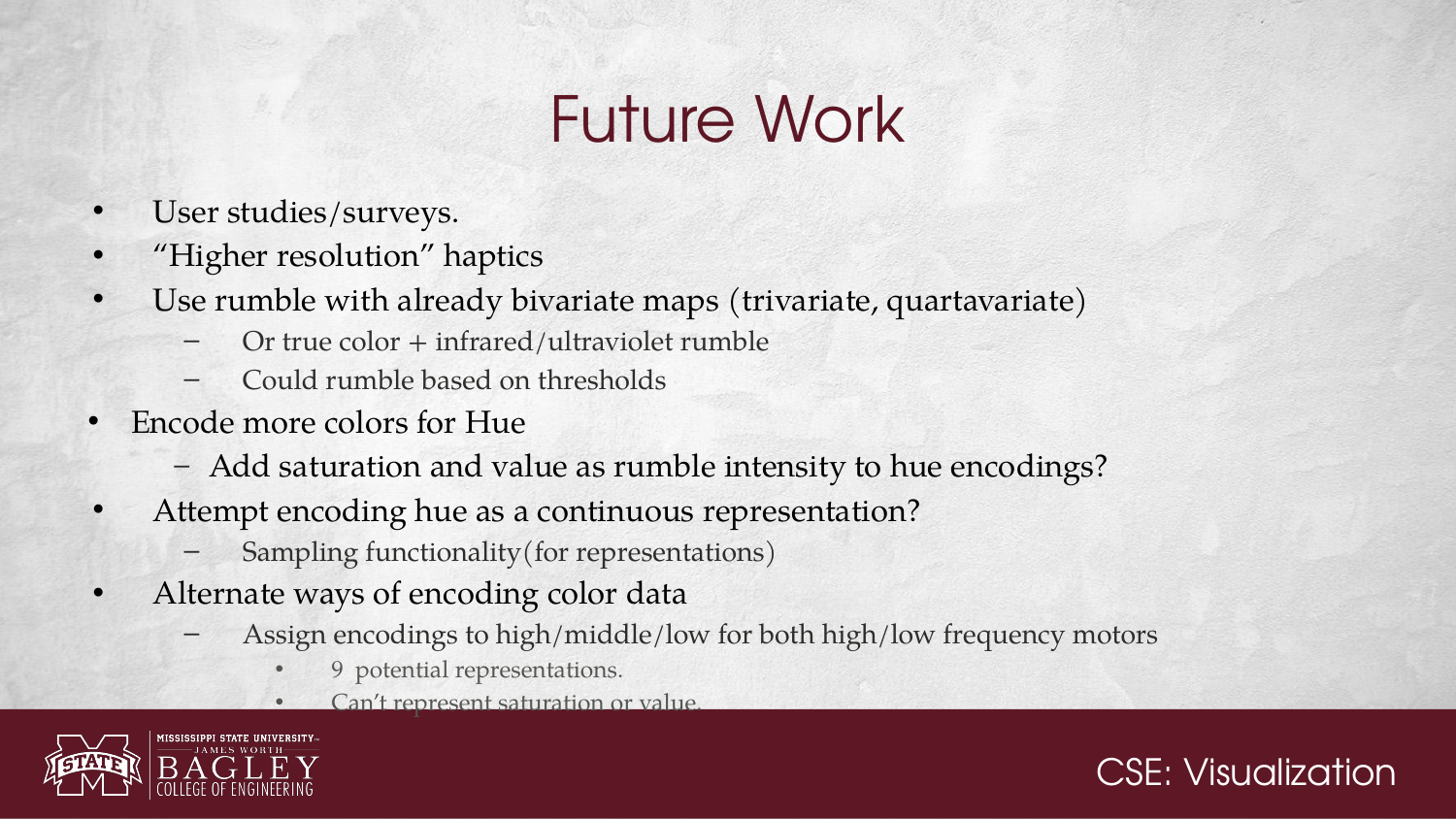

# Future Work
User studies/surveys.
“Higher resolution” haptics
Use rumble with already bivariate maps (trivariate, quartavariate)
Or true color + infrared/ultraviolet rumble
Could rumble based on thresholds
Encode more colors for Hue
Add saturation and value as rumble intensity to hue encodings?
Attempt encoding hue as a continuous representation?
Sampling functionality(for representations)
Alternate ways of encoding color data
Assign encodings to high/middle/low for both high/low frequency motors
9  potential representations.
Can’t represent saturation or value.